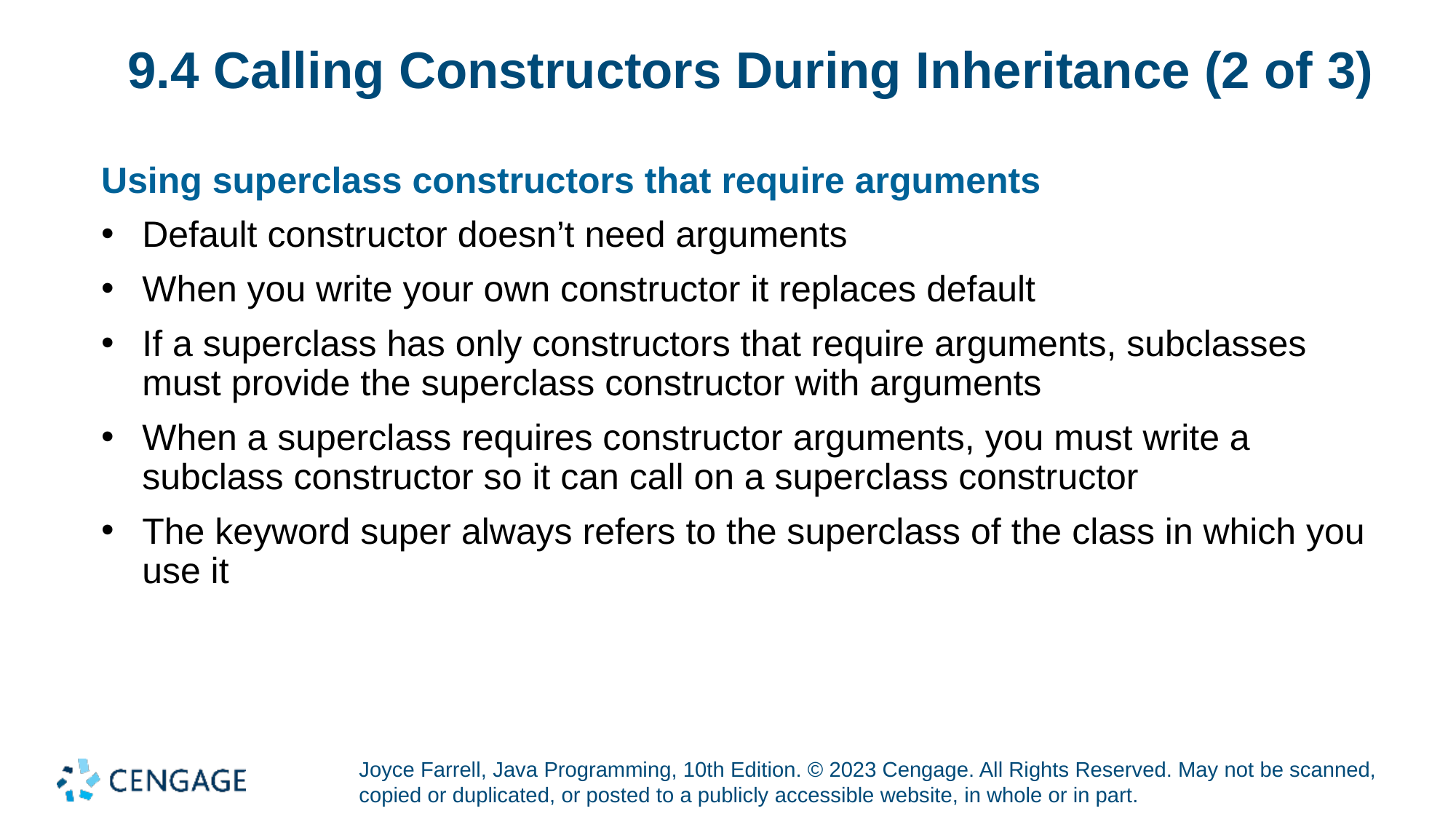

# 9.4 Calling Constructors During Inheritance (2 of 3)
Using superclass constructors that require arguments
Default constructor doesn’t need arguments
When you write your own constructor it replaces default
If a superclass has only constructors that require arguments, subclasses must provide the superclass constructor with arguments
When a superclass requires constructor arguments, you must write a subclass constructor so it can call on a superclass constructor
The keyword super always refers to the superclass of the class in which you use it